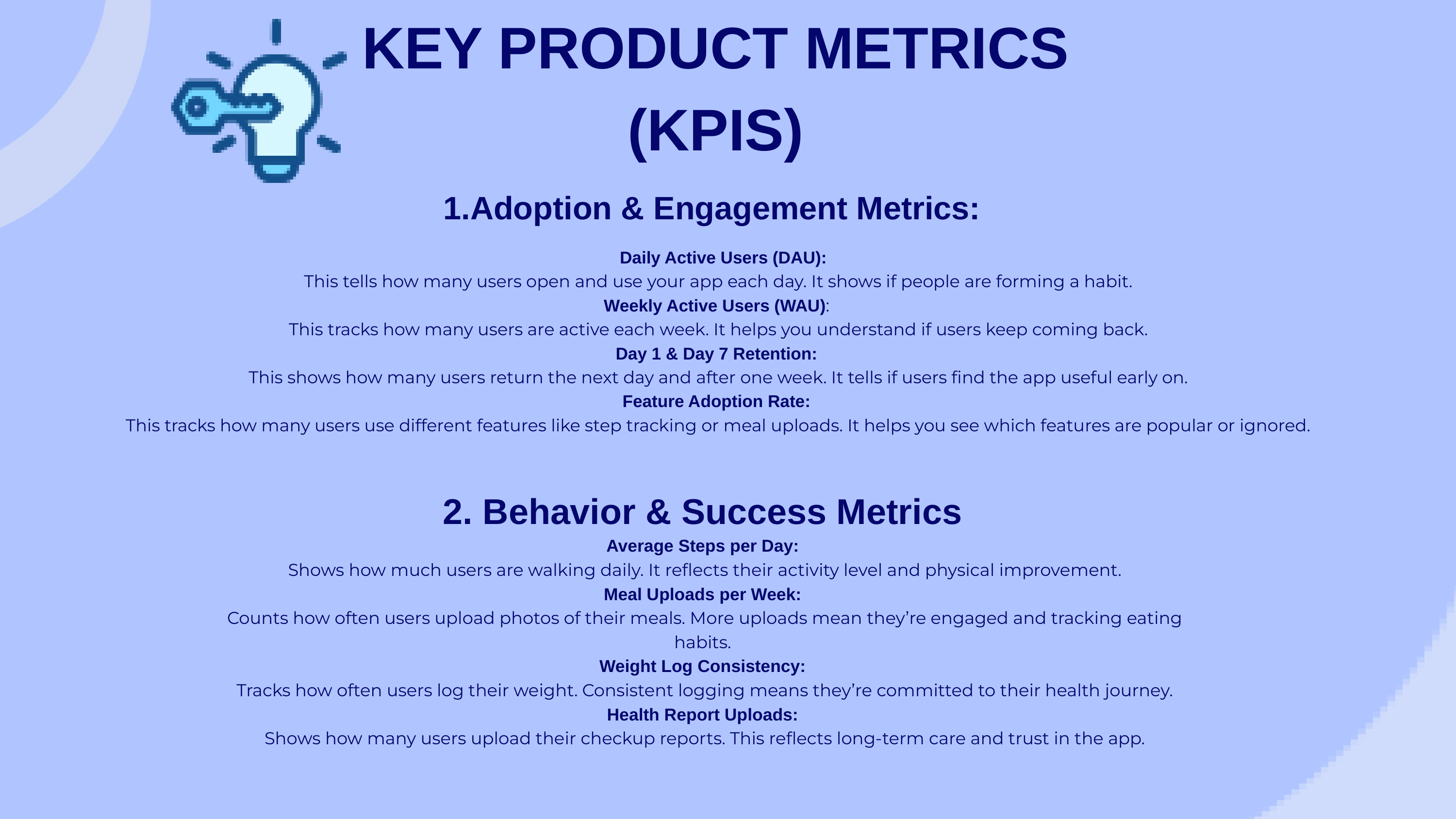

KEY PRODUCT METRICS (KPIS)

1.Adoption & Engagement Metrics:
   Daily Active Users (DAU):
 This tells how many users open and use your app each day. It shows if people are forming a habit.
Weekly Active Users (WAU):
 This tracks how many users are active each week. It helps you understand if users keep coming back.
Day 1 & Day 7 Retention:
 This shows how many users return the next day and after one week. It tells if users find the app useful early on.
Feature Adoption Rate:
 This tracks how many users use different features like step tracking or meal uploads. It helps you see which features are popular or ignored.

2. Behavior & Success Metrics
Average Steps per Day:
 Shows how much users are walking daily. It reflects their activity level and physical improvement.
Meal Uploads per Week:
 Counts how often users upload photos of their meals. More uploads mean they’re engaged and tracking eating habits.
Weight Log Consistency:
 Tracks how often users log their weight. Consistent logging means they’re committed to their health journey.
Health Report Uploads:
 Shows how many users upload their checkup reports. This reflects long-term care and trust in the app.